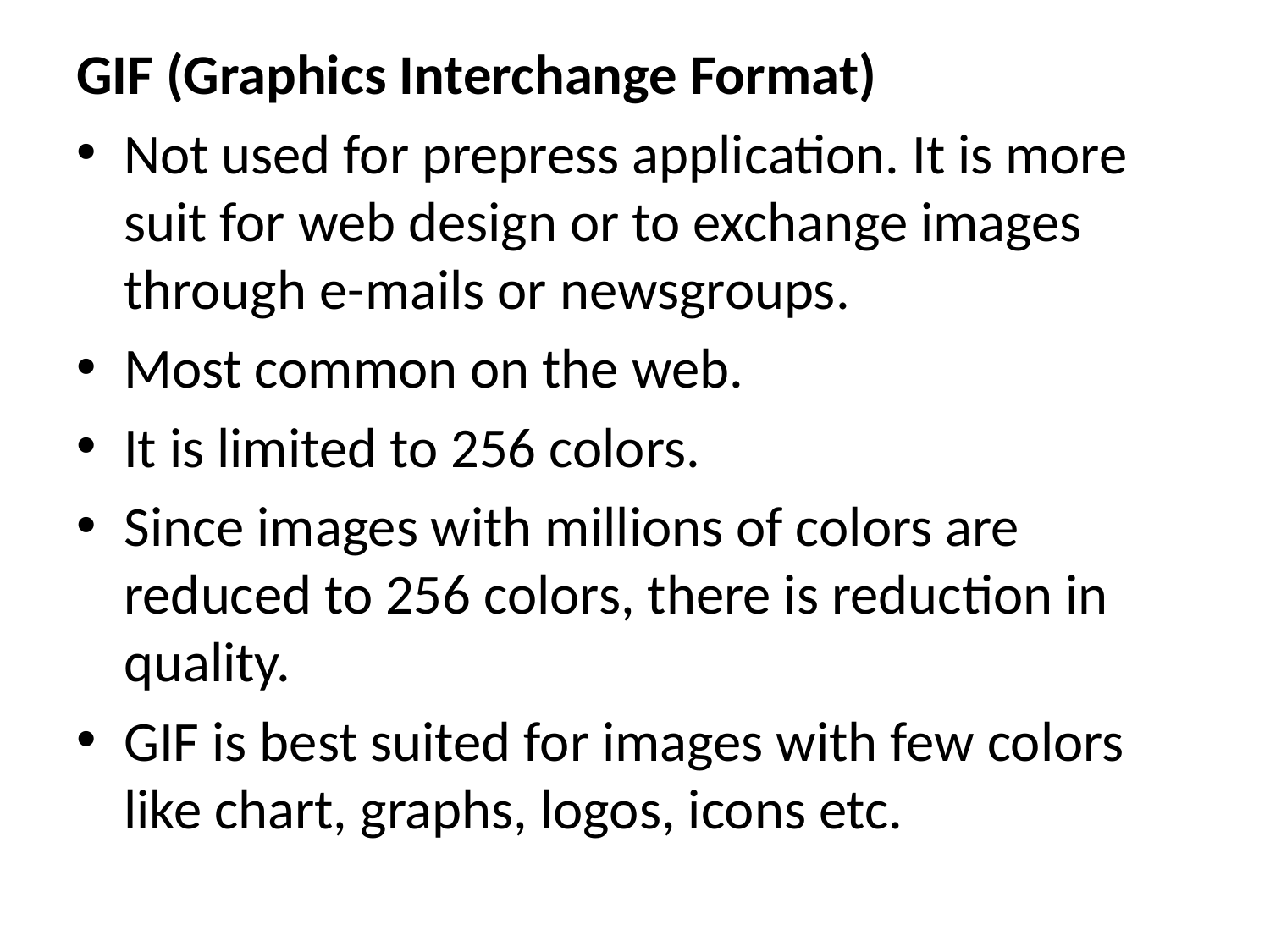

GIF (Graphics Interchange Format)
Not used for prepress application. It is more suit for web design or to exchange images through e-mails or newsgroups.
Most common on the web.
It is limited to 256 colors.
Since images with millions of colors are reduced to 256 colors, there is reduction in quality.
GIF is best suited for images with few colors like chart, graphs, logos, icons etc.